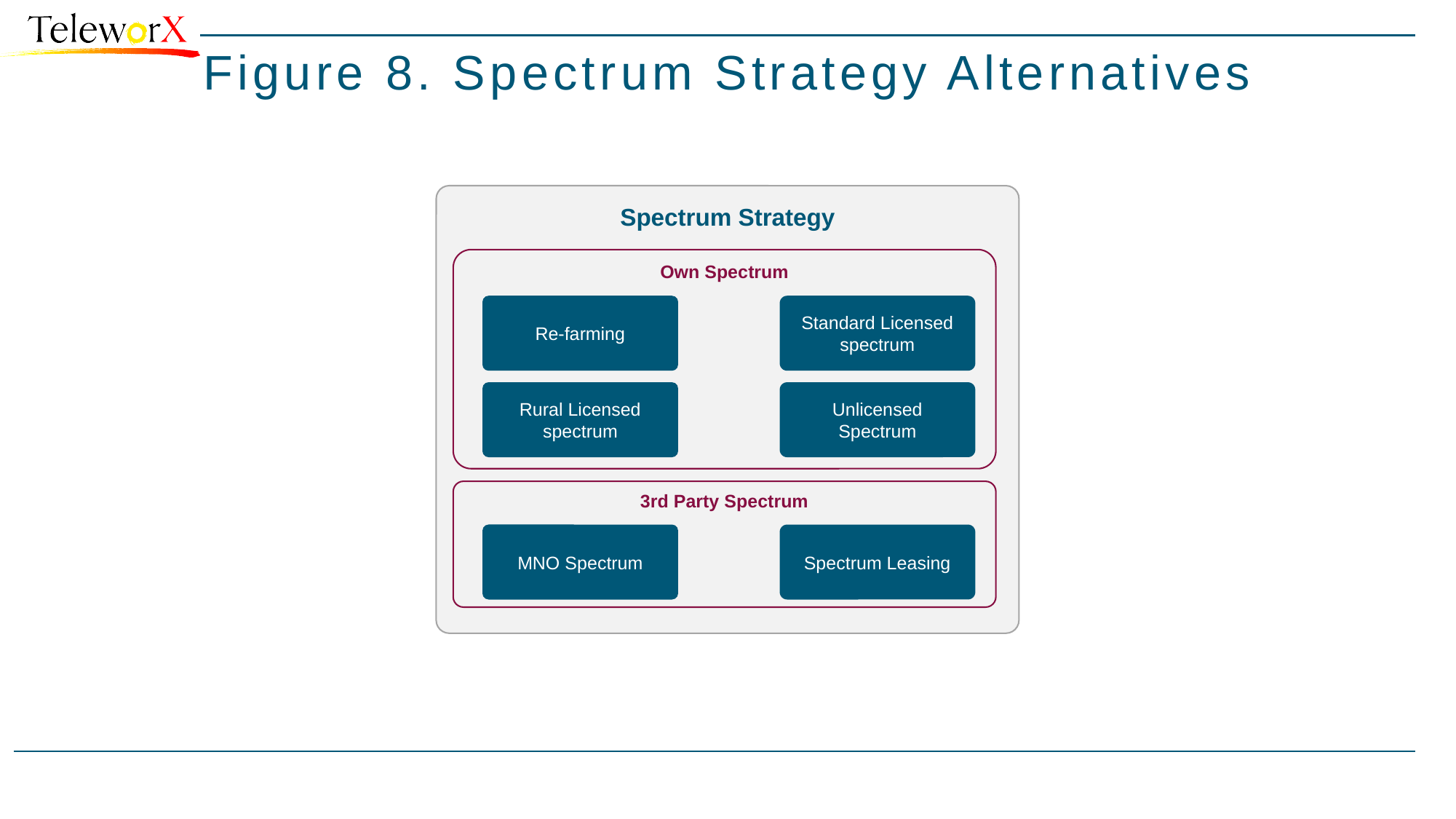

# Figure 8. Spectrum Strategy Alternatives

Spectrum Strategy
Own Spectrum
Re-farming
Standard Licensed spectrum
Rural Licensed spectrum
Unlicensed Spectrum
3rd Party Spectrum
MNO Spectrum
Spectrum Leasing